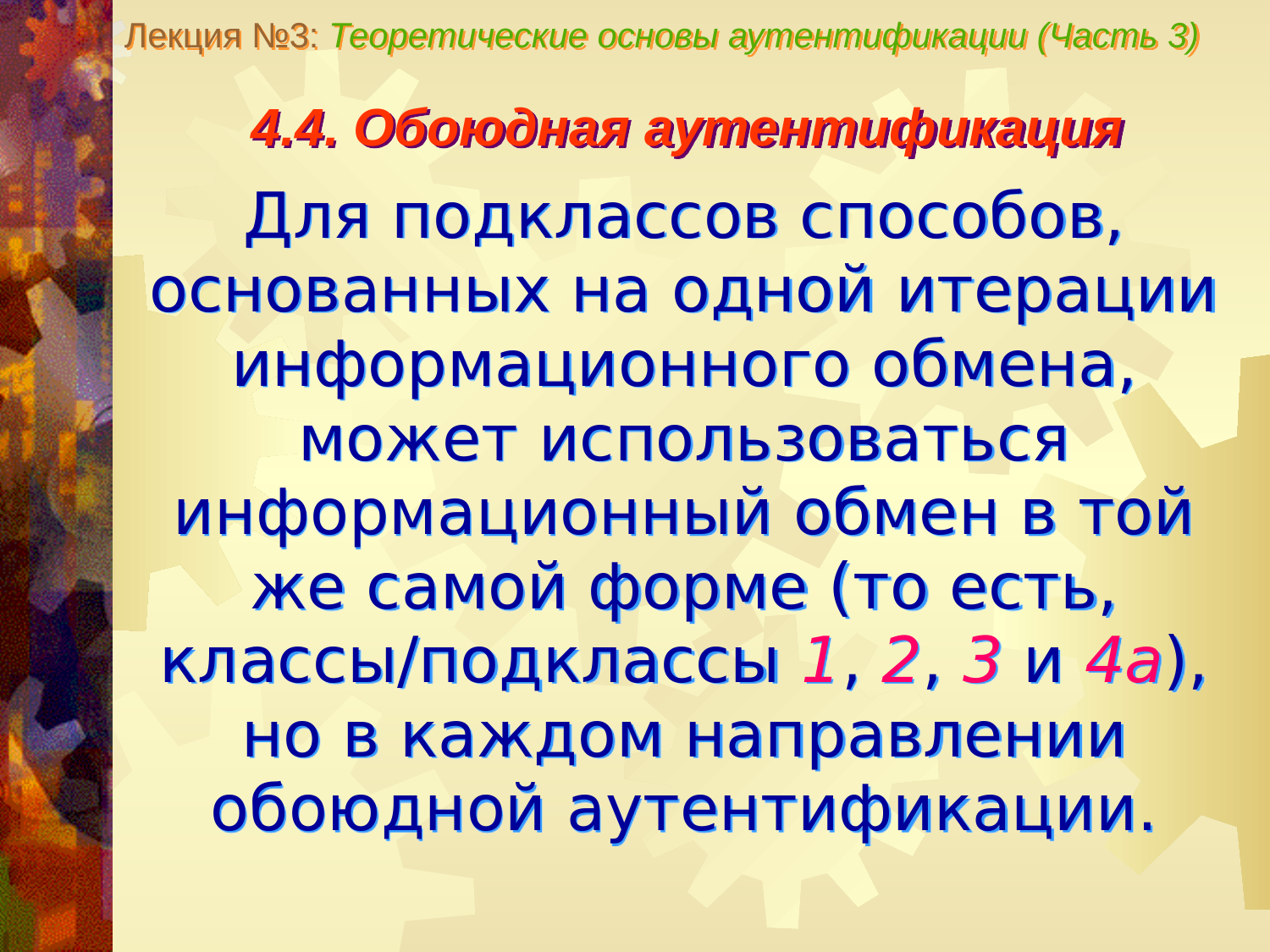

Лекция №3: Теоретические основы аутентификации (Часть 3)
4.4. Обоюдная аутентификация
Для подклассов способов, основанных на одной итерации информационного обмена, может использоваться информационный обмен в той же самой форме (то есть, классы/подклассы 1, 2, 3 и 4а), но в каждом направлении обоюдной аутентификации.